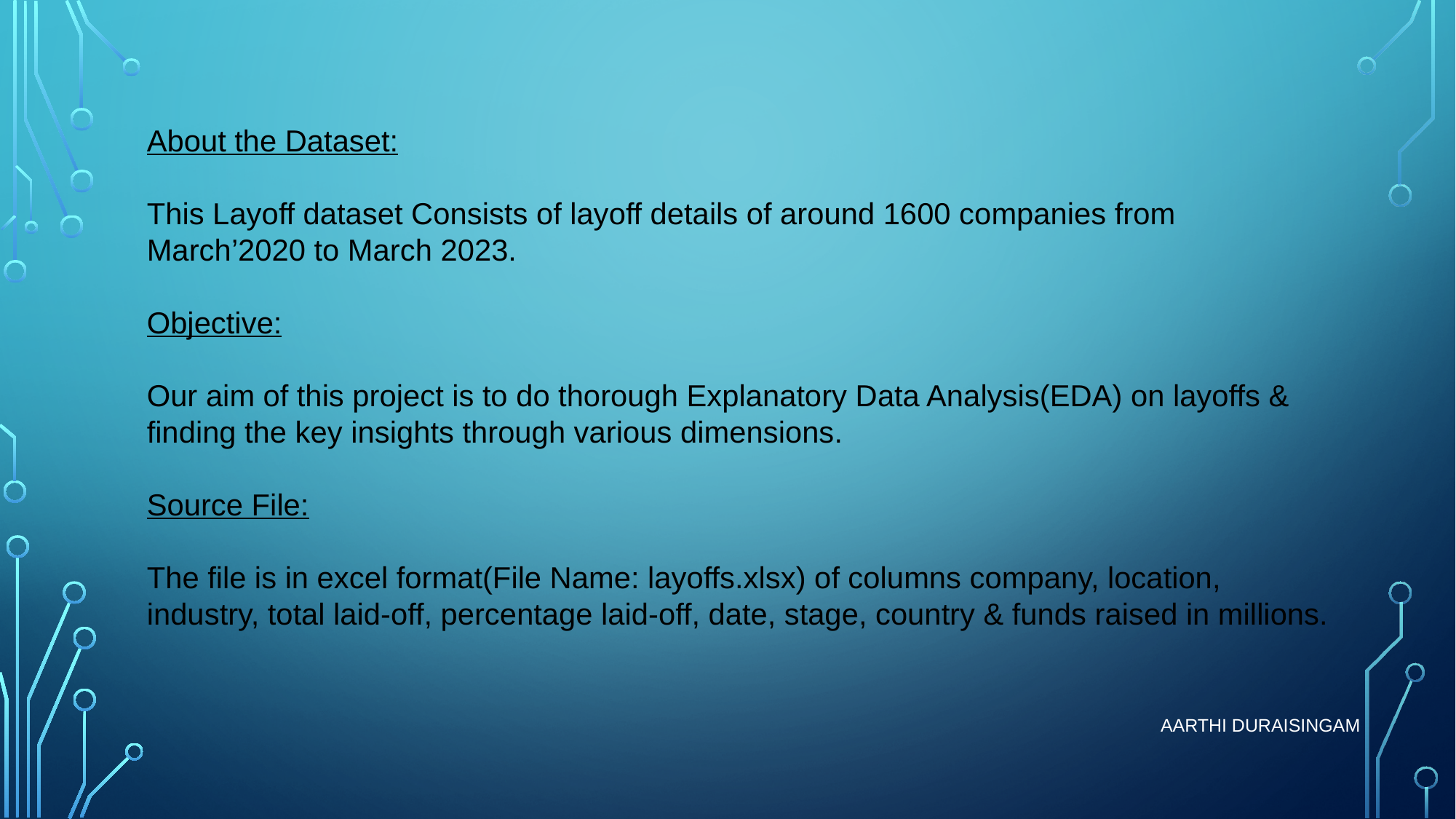

About the Dataset:

This Layoff dataset Consists of layoff details of around 1600 companies from March’2020 to March 2023.
Objective:
Our aim of this project is to do thorough Explanatory Data Analysis(EDA) on layoffs & finding the key insights through various dimensions.
Source File:
The file is in excel format(File Name: layoffs.xlsx) of columns company, location, industry, total laid-off, percentage laid-off, date, stage, country & funds raised in millions.
Aarthi Duraisingam